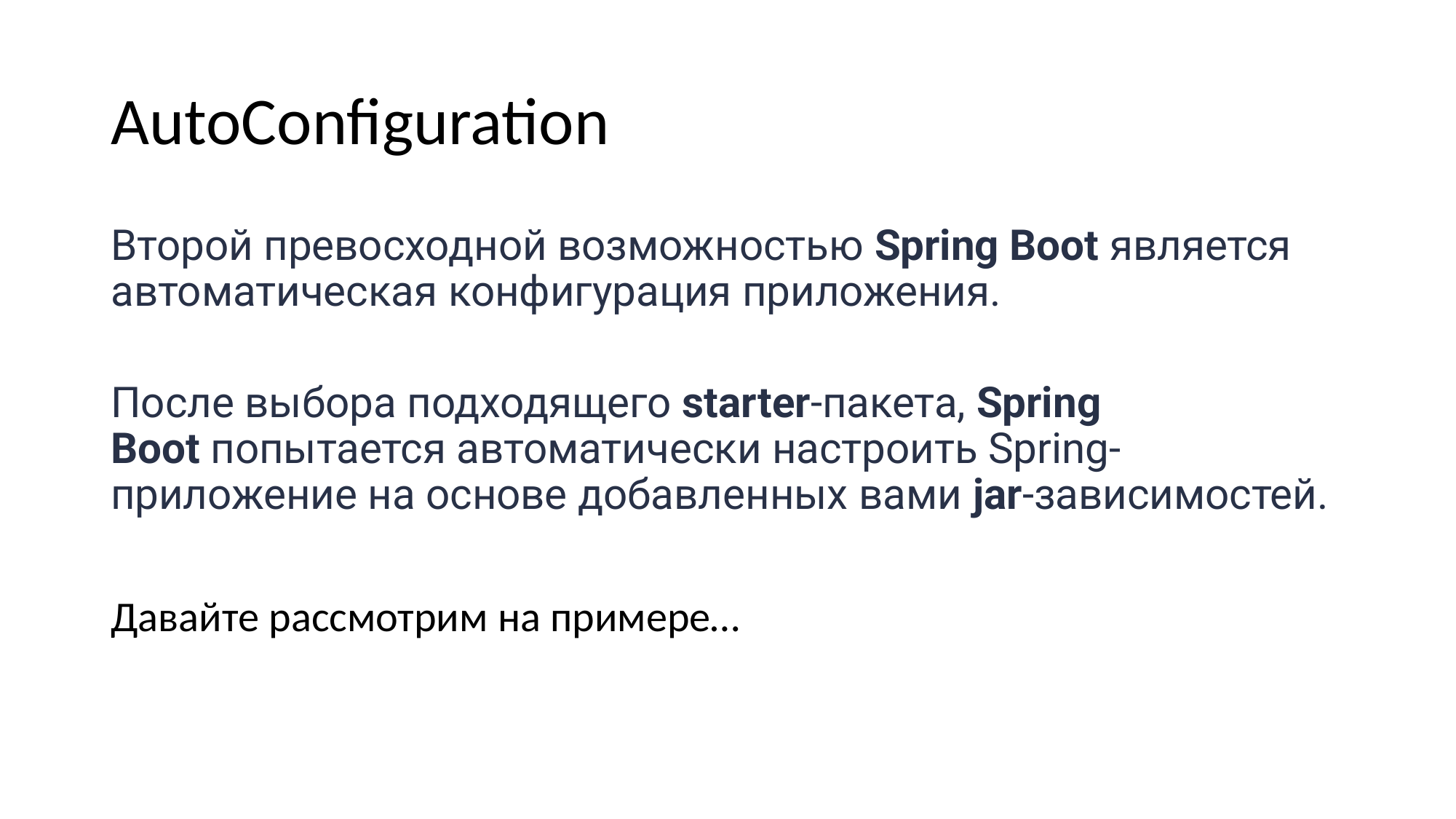

# AutoConfiguration
Второй превосходной возможностью Spring Boot является автоматическая конфигурация приложения.
После выбора подходящего starter-пакета, Spring Boot попытается автоматически настроить Spring-приложение на основе добавленных вами jar-зависимостей.

Давайте рассмотрим на примере…